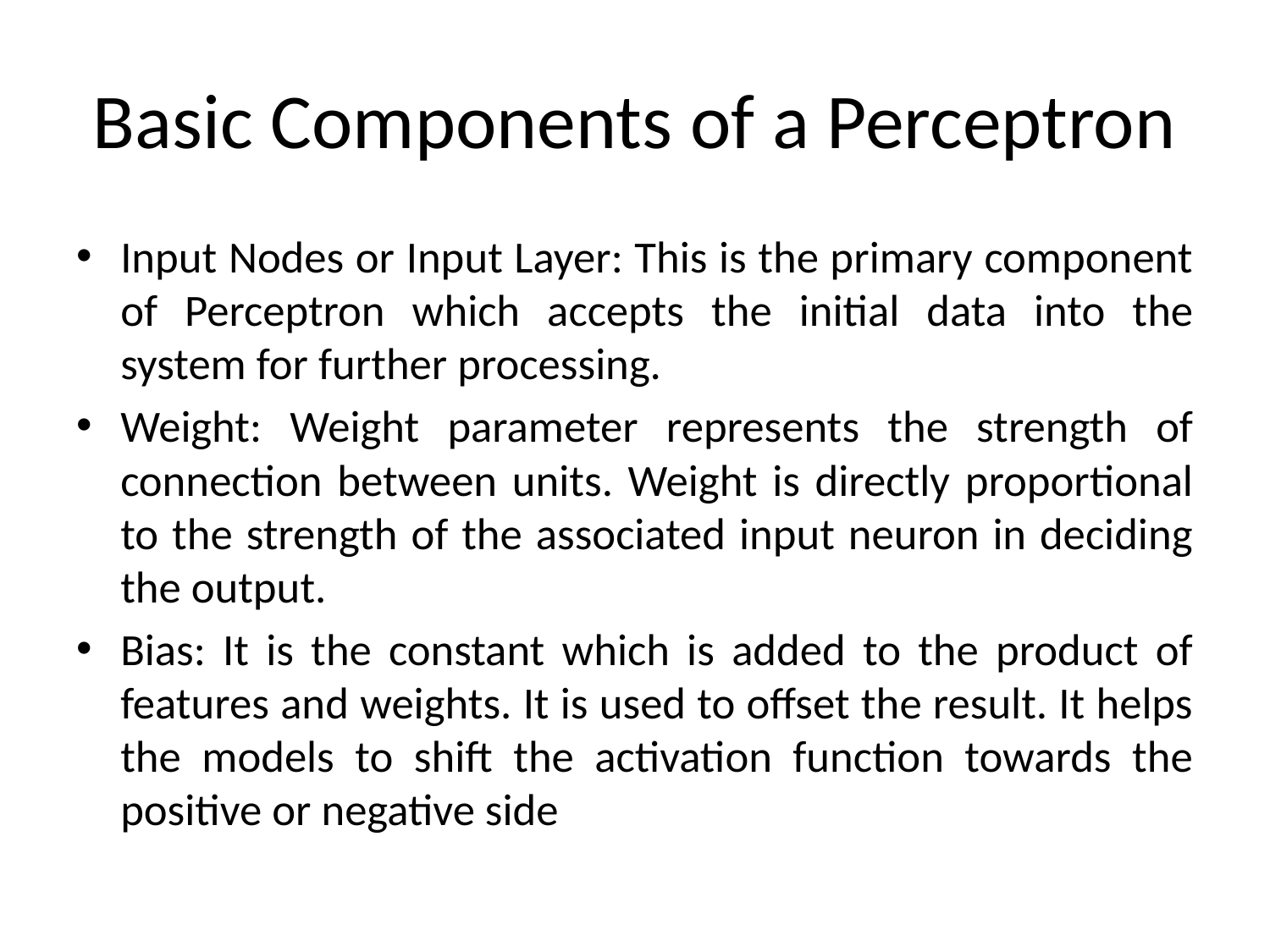

# Basic Components of a Perceptron
Input Nodes or Input Layer: This is the primary component of Perceptron which accepts the initial data into the system for further processing.
Weight: Weight parameter represents the strength of connection between units. Weight is directly proportional to the strength of the associated input neuron in deciding the output.
Bias: It is the constant which is added to the product of features and weights. It is used to offset the result. It helps the models to shift the activation function towards the positive or negative side